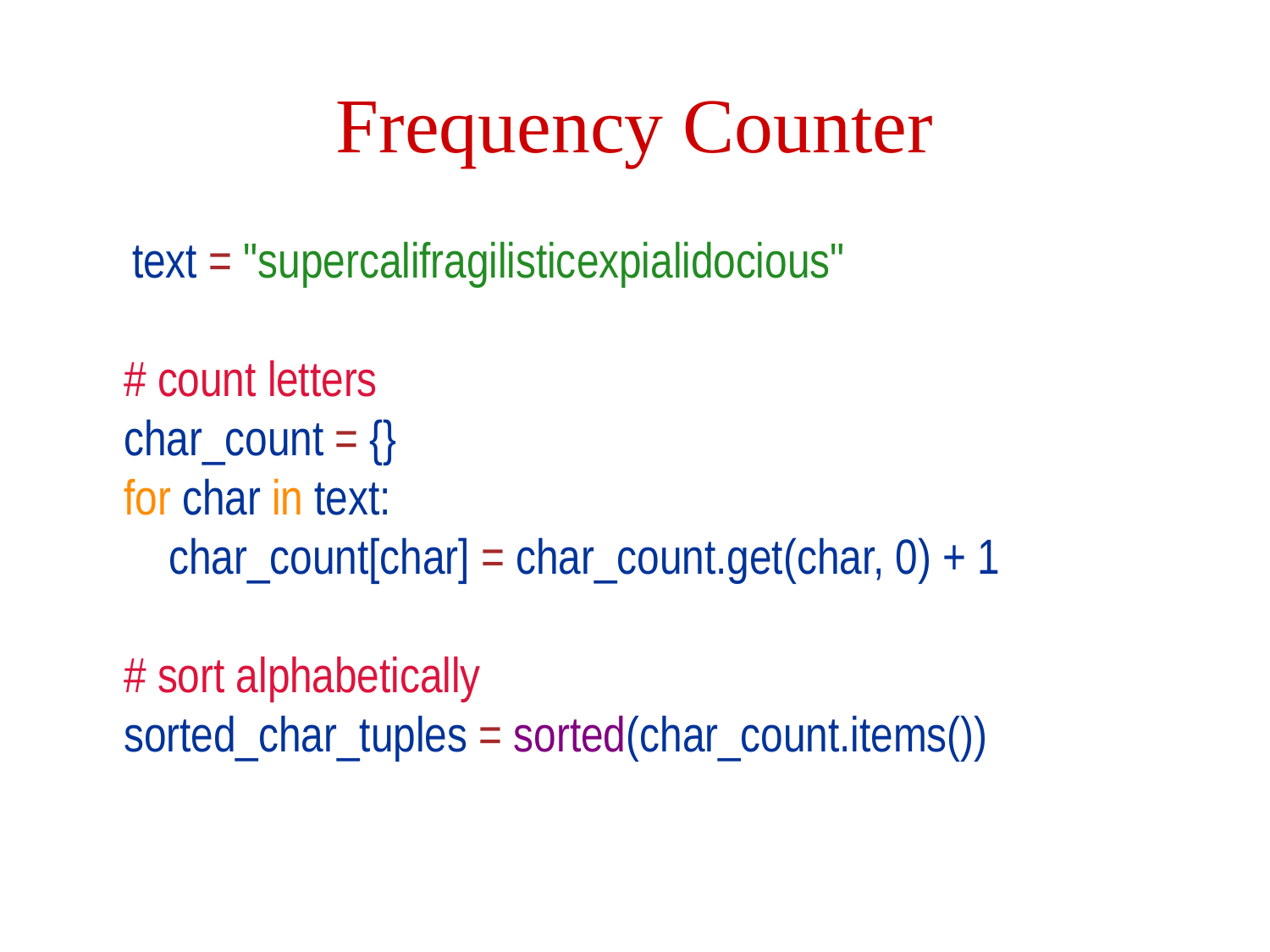

# Frequency Counter
     text = "supercalifragilisticexpialidocious"
# count letters
char_count = {}
for char in text:
    char_count[char] = char_count.get(char, 0) + 1
# sort alphabetically
sorted_char_tuples = sorted(char_count.items())